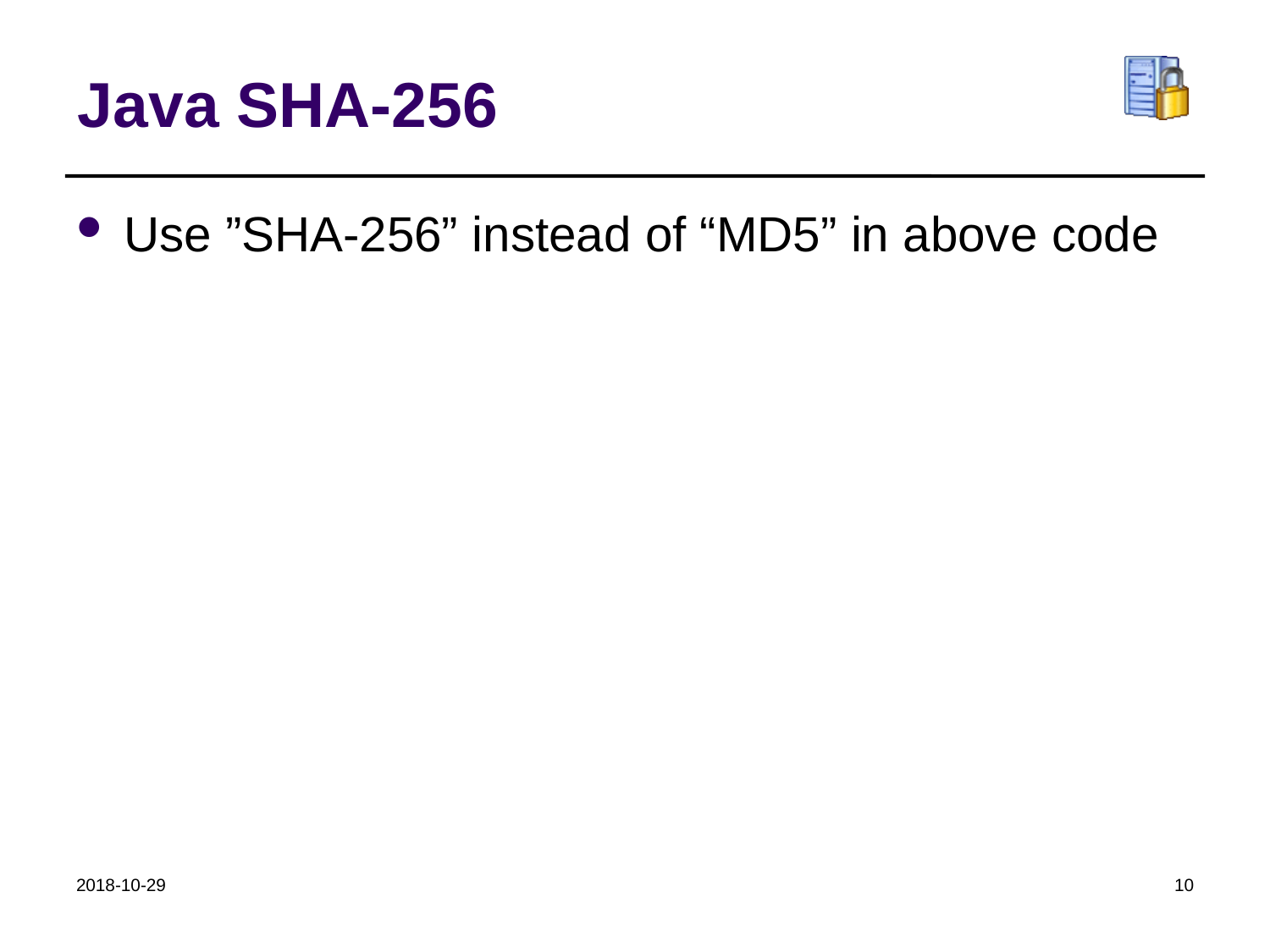

# Java SHA-256
Use ”SHA-256” instead of “MD5” in above code
2018-10-29
10